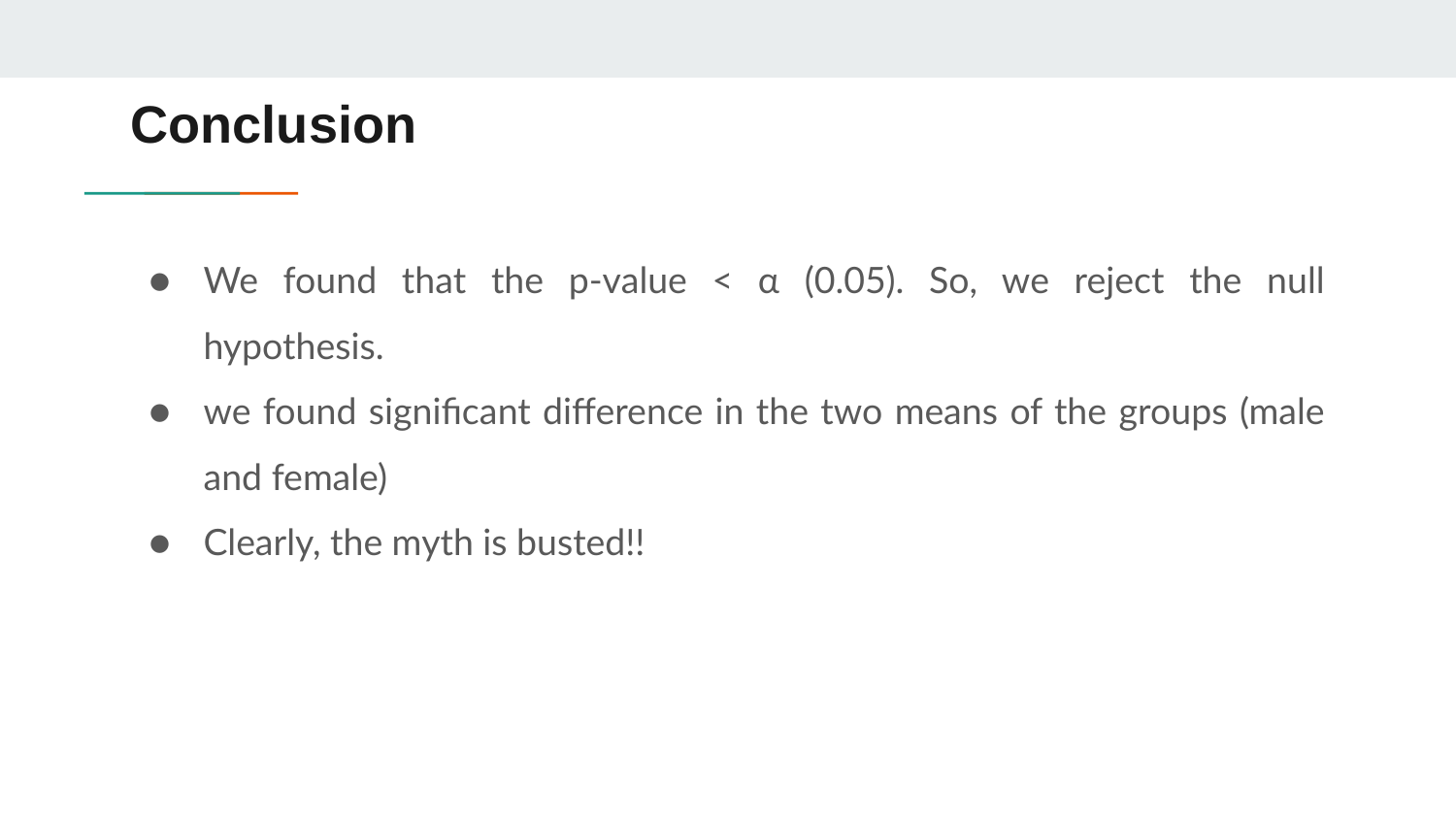

# Conclusion
We found that the p-value < α (0.05). So, we reject the null hypothesis.
we found significant difference in the two means of the groups (male and female)
Clearly, the myth is busted!!